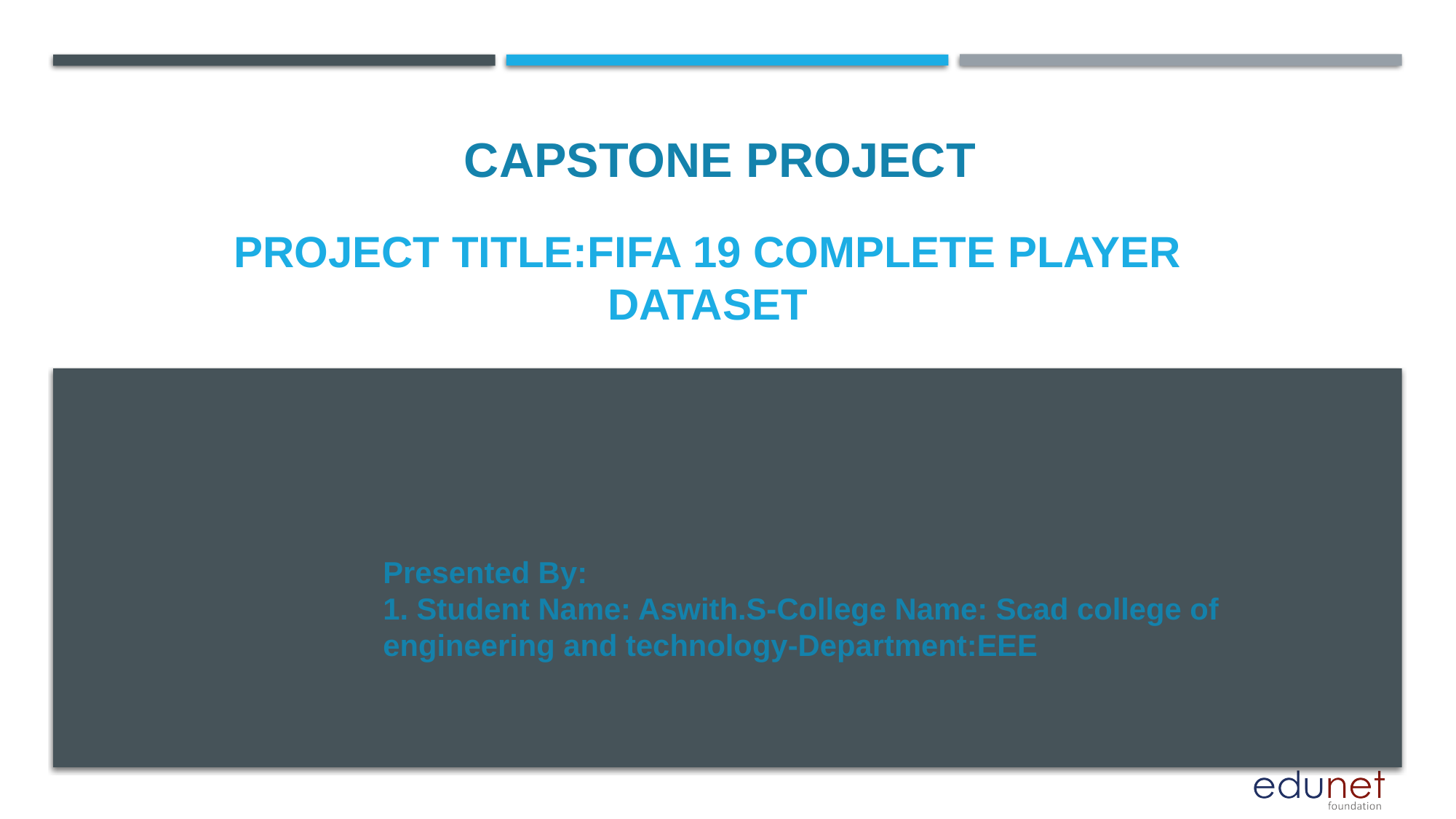

CAPSTONE PROJECT
# PROJECT TITLE:Fifa 19 Complete player dataSet
Presented By:
1. Student Name: Aswith.S-College Name: Scad college of engineering and technology-Department:EEE